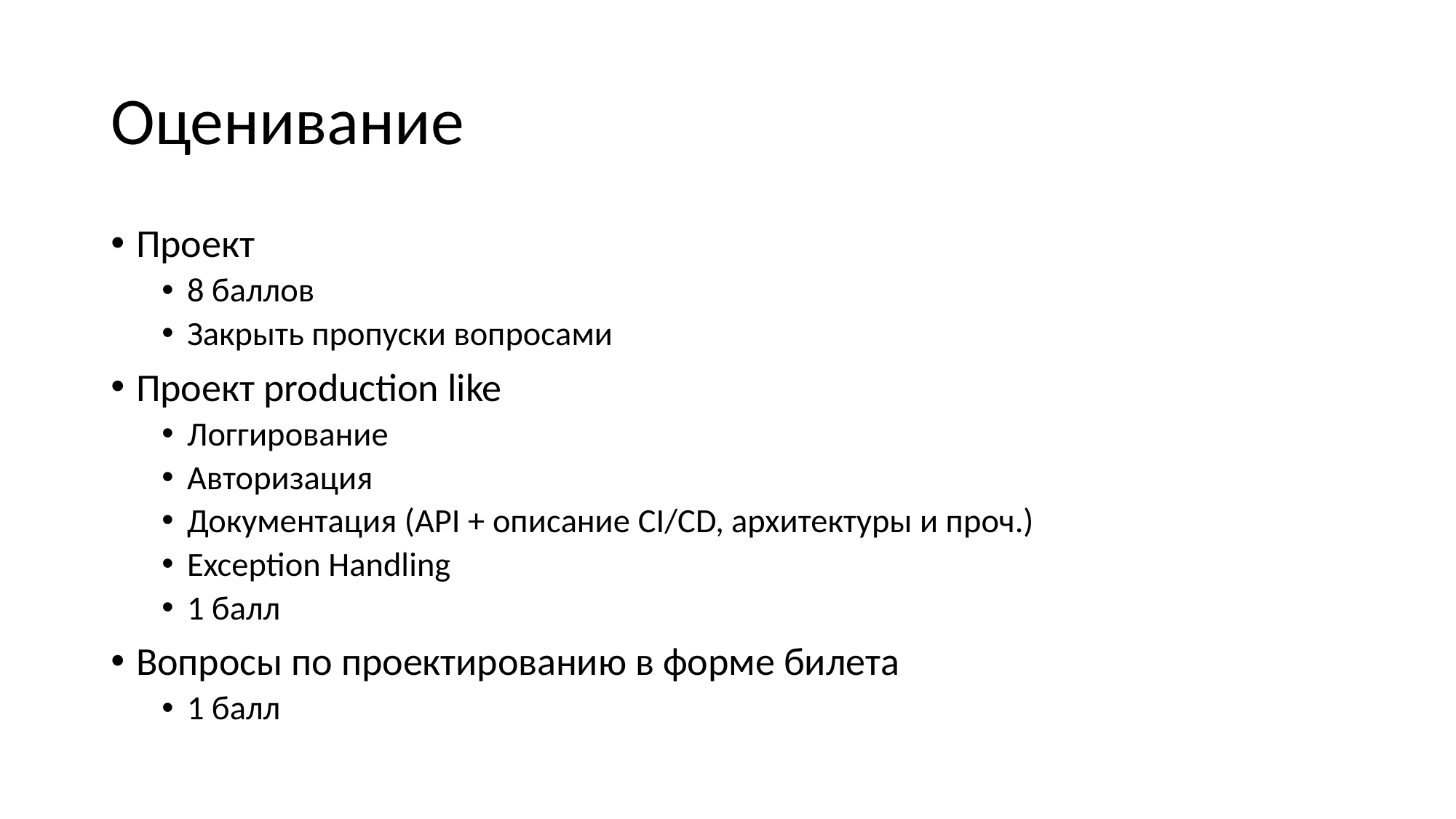

# Оценивание
Проект
8 баллов
Закрыть пропуски вопросами
Проект production like
Логгирование
Авторизация
Документация (API + описание CI/CD, архитектуры и проч.)
Exception Handling
1 балл
Вопросы по проектированию в форме билета
1 балл